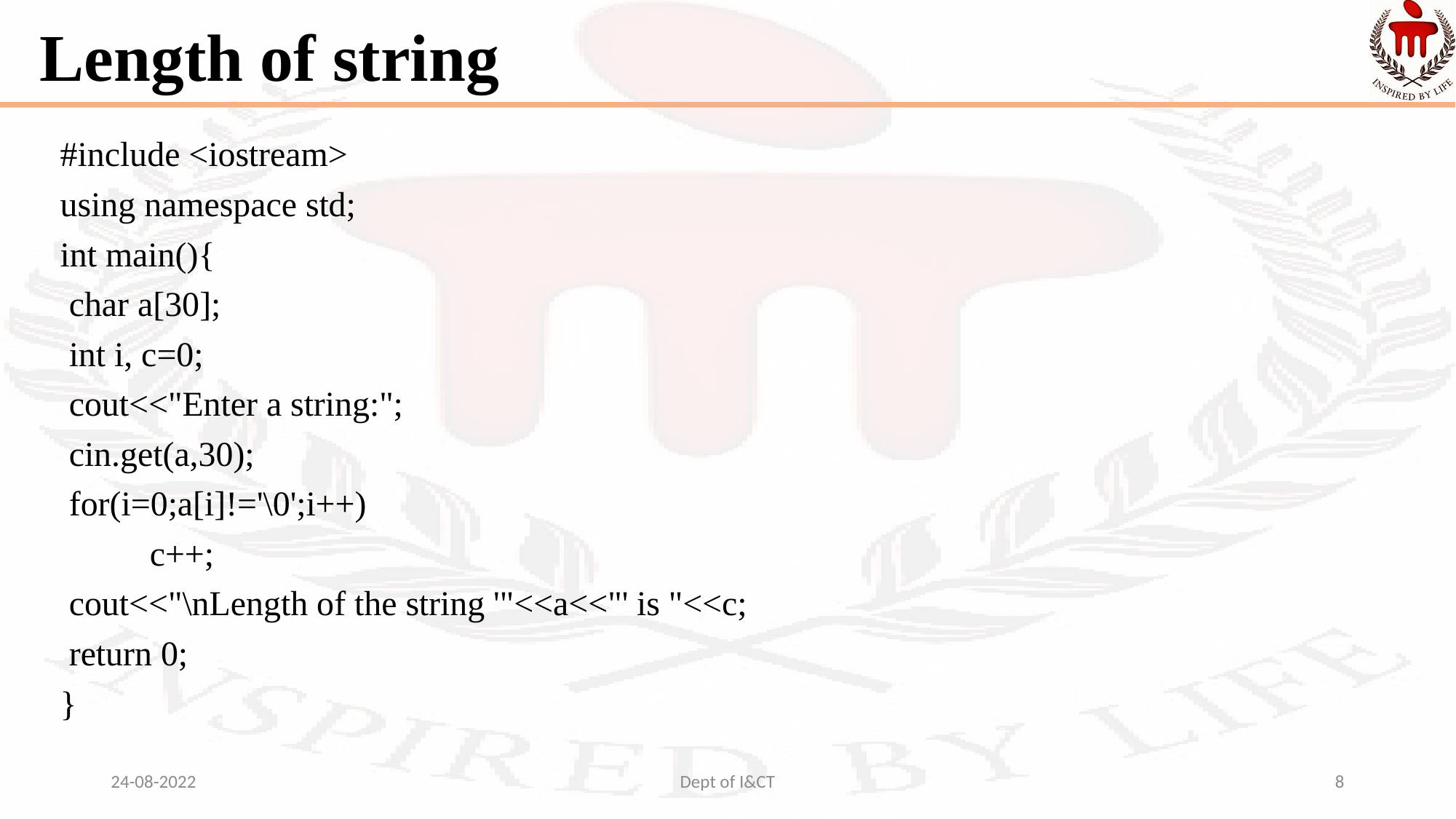

# Length of string
#include <iostream>
using namespace std;
int main(){
 char a[30];
 int i, c=0;
 cout<<"Enter a string:";
 cin.get(a,30);
 for(i=0;a[i]!='\0';i++)
	c++;
 cout<<"\nLength of the string '"<<a<<"' is "<<c;
 return 0;
}
24-08-2022
Dept of I&CT
8